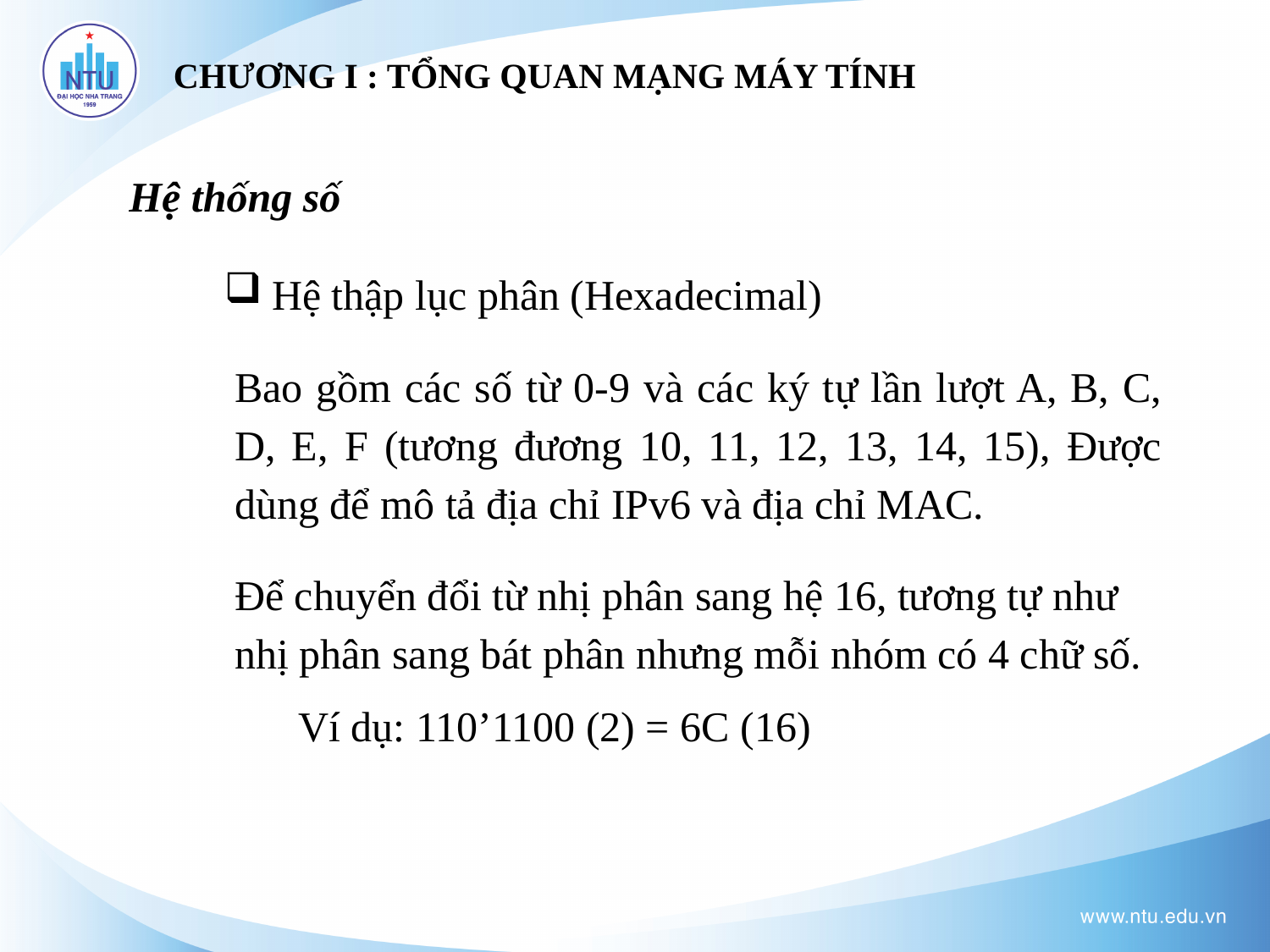

# CHƯƠNG I : TỔNG QUAN MẠNG MÁY TÍNH
Hệ thống số
Hệ thập lục phân (Hexadecimal)
Bao gồm các số từ 0-9 và các ký tự lần lượt A, B, C, D, E, F (tương đương 10, 11, 12, 13, 14, 15), Được dùng để mô tả địa chỉ IPv6 và địa chỉ MAC.
Để chuyển đổi từ nhị phân sang hệ 16, tương tự như nhị phân sang bát phân nhưng mỗi nhóm có 4 chữ số.
Ví dụ: 110’1100 (2) = 6C (16)